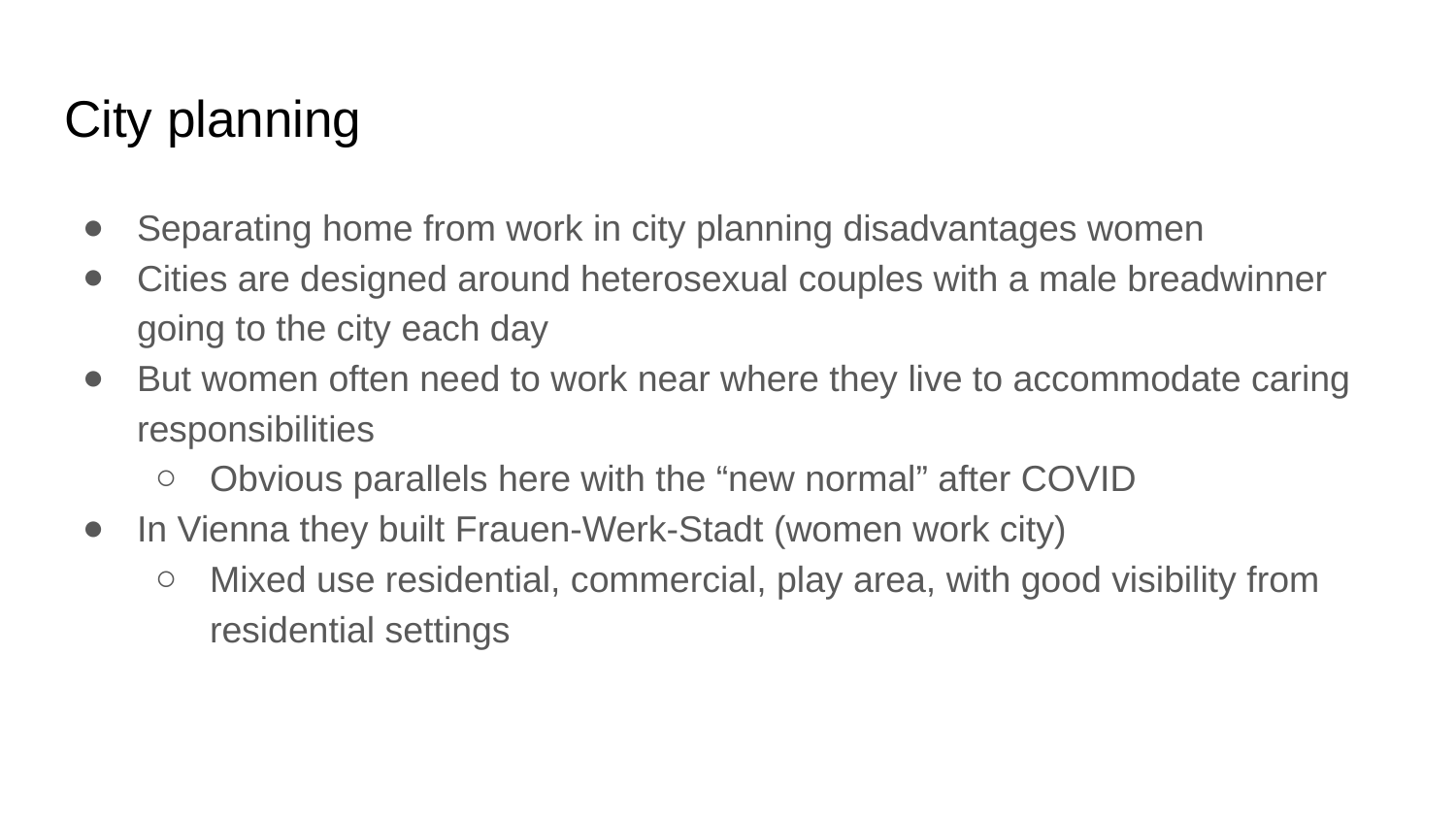

# City planning
Separating home from work in city planning disadvantages women
Cities are designed around heterosexual couples with a male breadwinner going to the city each day
But women often need to work near where they live to accommodate caring responsibilities
Obvious parallels here with the “new normal” after COVID
In Vienna they built Frauen-Werk-Stadt (women work city)
Mixed use residential, commercial, play area, with good visibility from residential settings